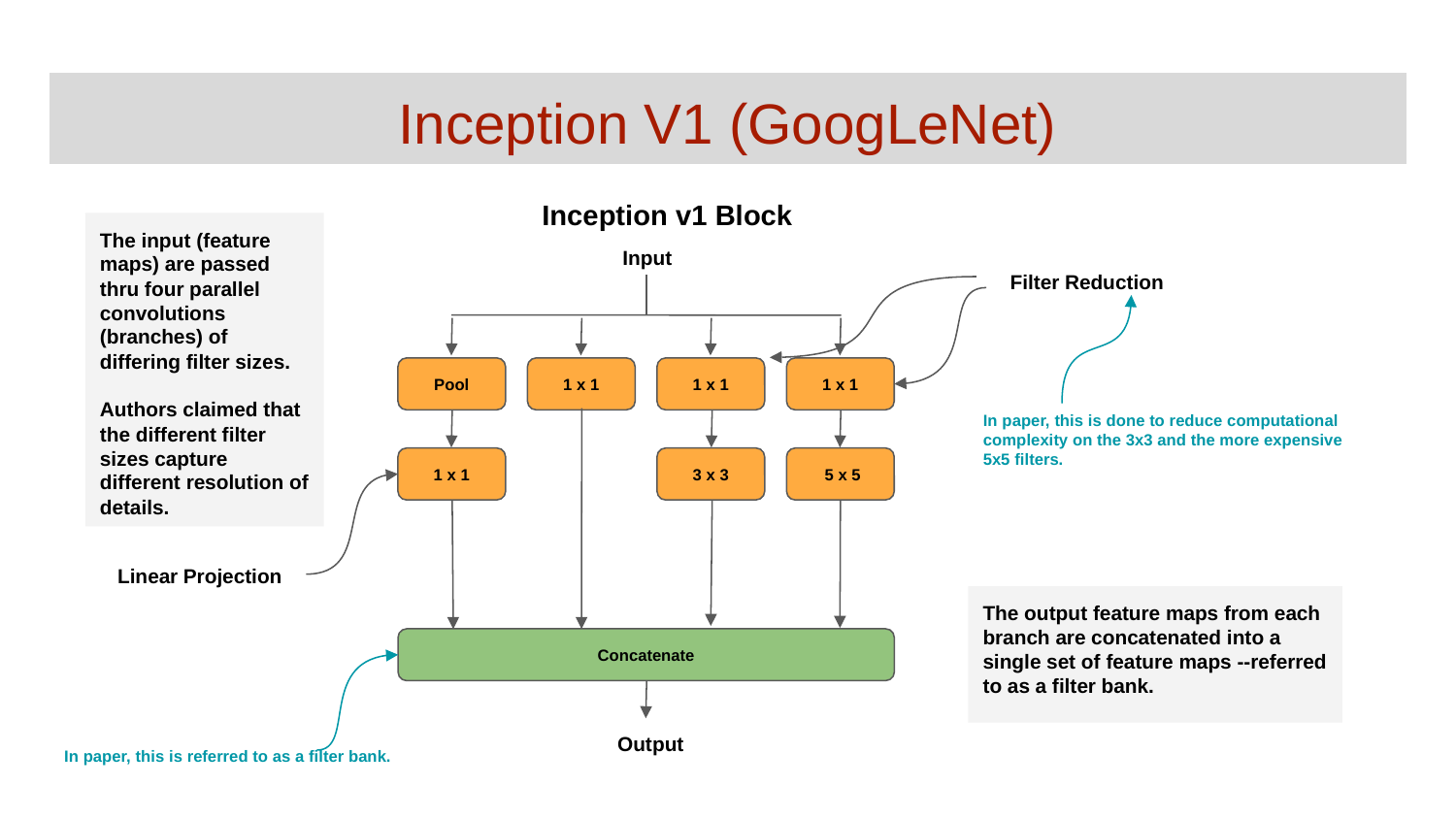

# Inception V1 (GoogLeNet)
Inception v1 Block
The input (feature maps) are passed thru four parallel convolutions (branches) of differing filter sizes.

Authors claimed that the different filter sizes capture different resolution of details.
Input
Filter Reduction
Pool
1 x 1
1 x 1
1 x 1
In paper, this is done to reduce computational complexity on the 3x3 and the more expensive 5x5 filters.
1 x 1
3 x 3
 5 x 5
Linear Projection
The output feature maps from each branch are concatenated into a single set of feature maps --referred to as a filter bank.
Concatenate
Output
In paper, this is referred to as a filter bank.